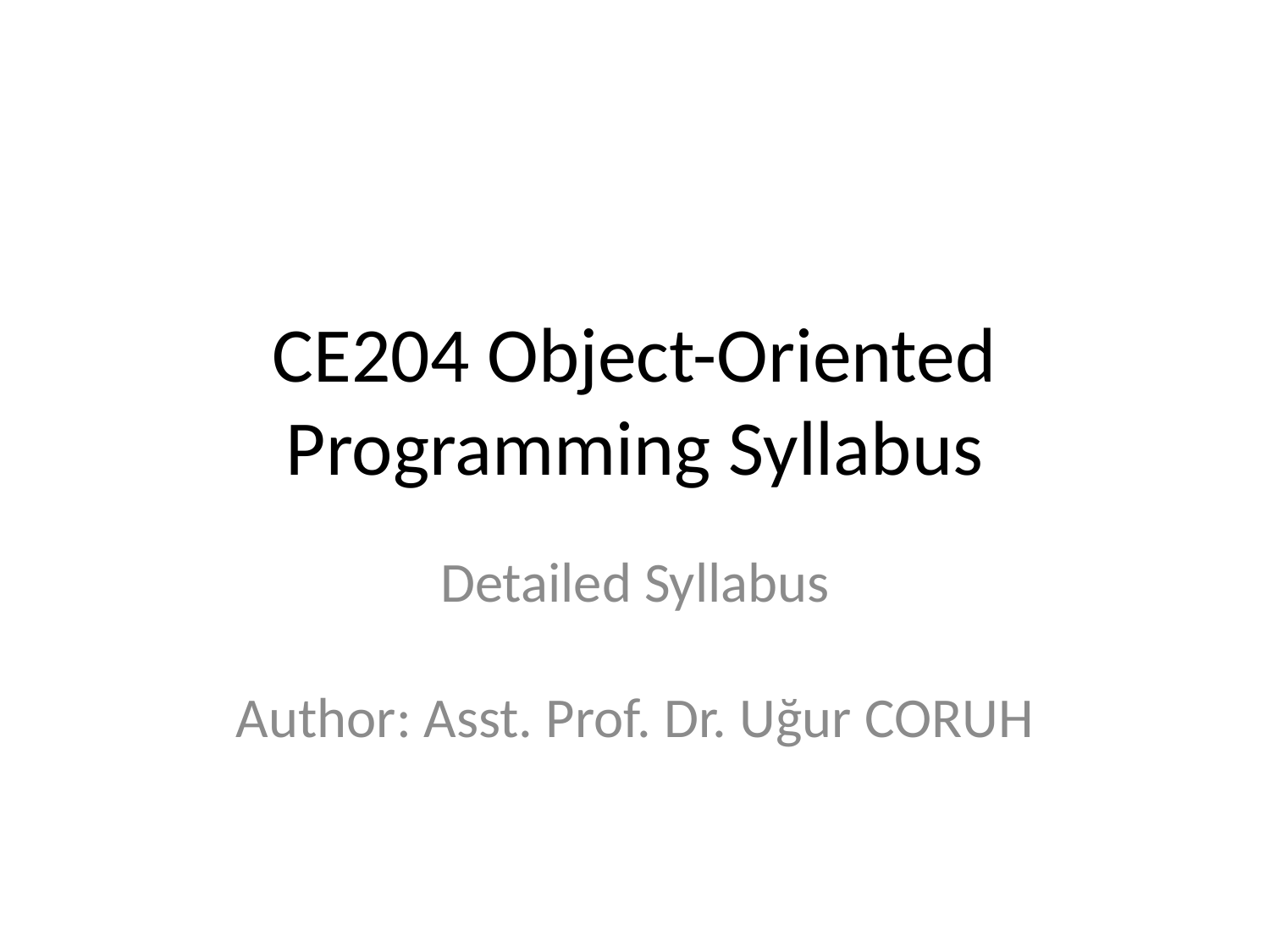

# CE204 Object-Oriented Programming Syllabus
Detailed Syllabus
Author: Asst. Prof. Dr. Uğur CORUH